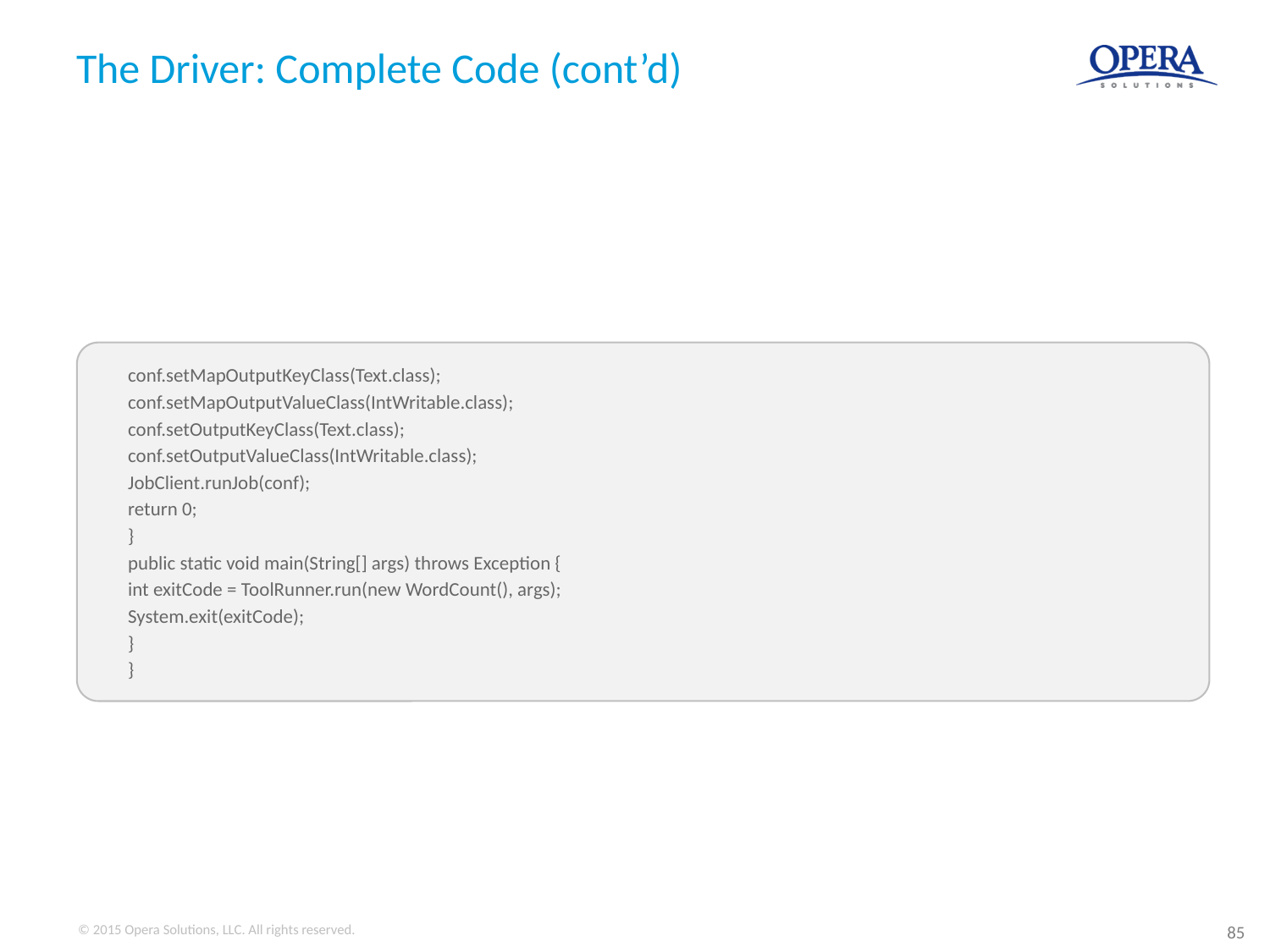

# The Driver: Complete Code (cont’d)
conf.setMapOutputKeyClass(Text.class);
conf.setMapOutputValueClass(IntWritable.class);
conf.setOutputKeyClass(Text.class);
conf.setOutputValueClass(IntWritable.class);
JobClient.runJob(conf);
return 0;
}
public static void main(String[] args) throws Exception {
int exitCode = ToolRunner.run(new WordCount(), args);
System.exit(exitCode);
}
}